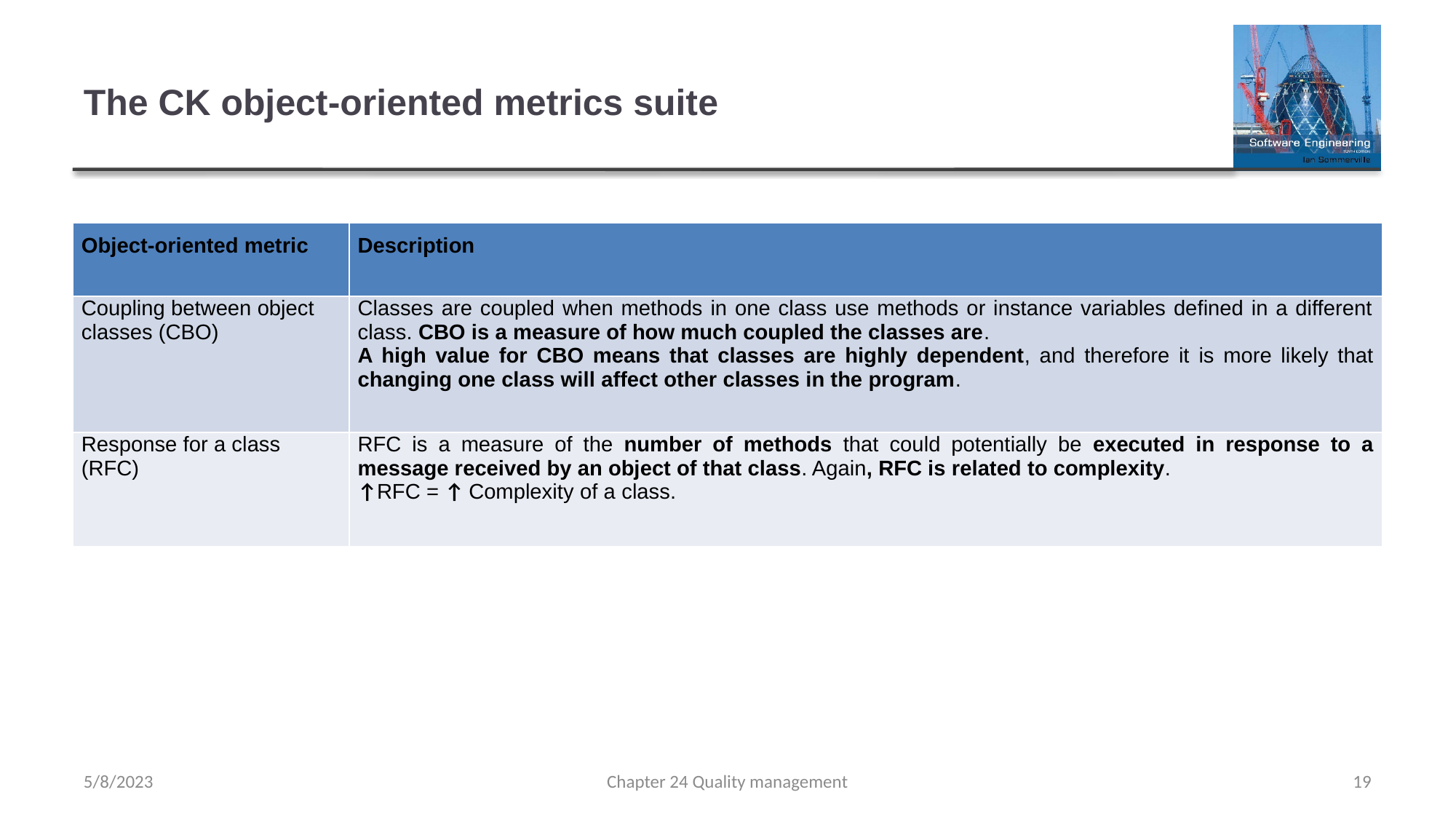

# The CK object-oriented metrics suite
| Object-oriented metric | Description |
| --- | --- |
| Coupling between object classes (CBO) | Classes are coupled when methods in one class use methods or instance variables defined in a different class. CBO is a measure of how much coupled the classes are. A high value for CBO means that classes are highly dependent, and therefore it is more likely that changing one class will affect other classes in the program. |
| Response for a class (RFC) | RFC is a measure of the number of methods that could potentially be executed in response to a message received by an object of that class. Again, RFC is related to complexity. ↑RFC = ↑ Complexity of a class. |
5/8/2023
Chapter 24 Quality management
19